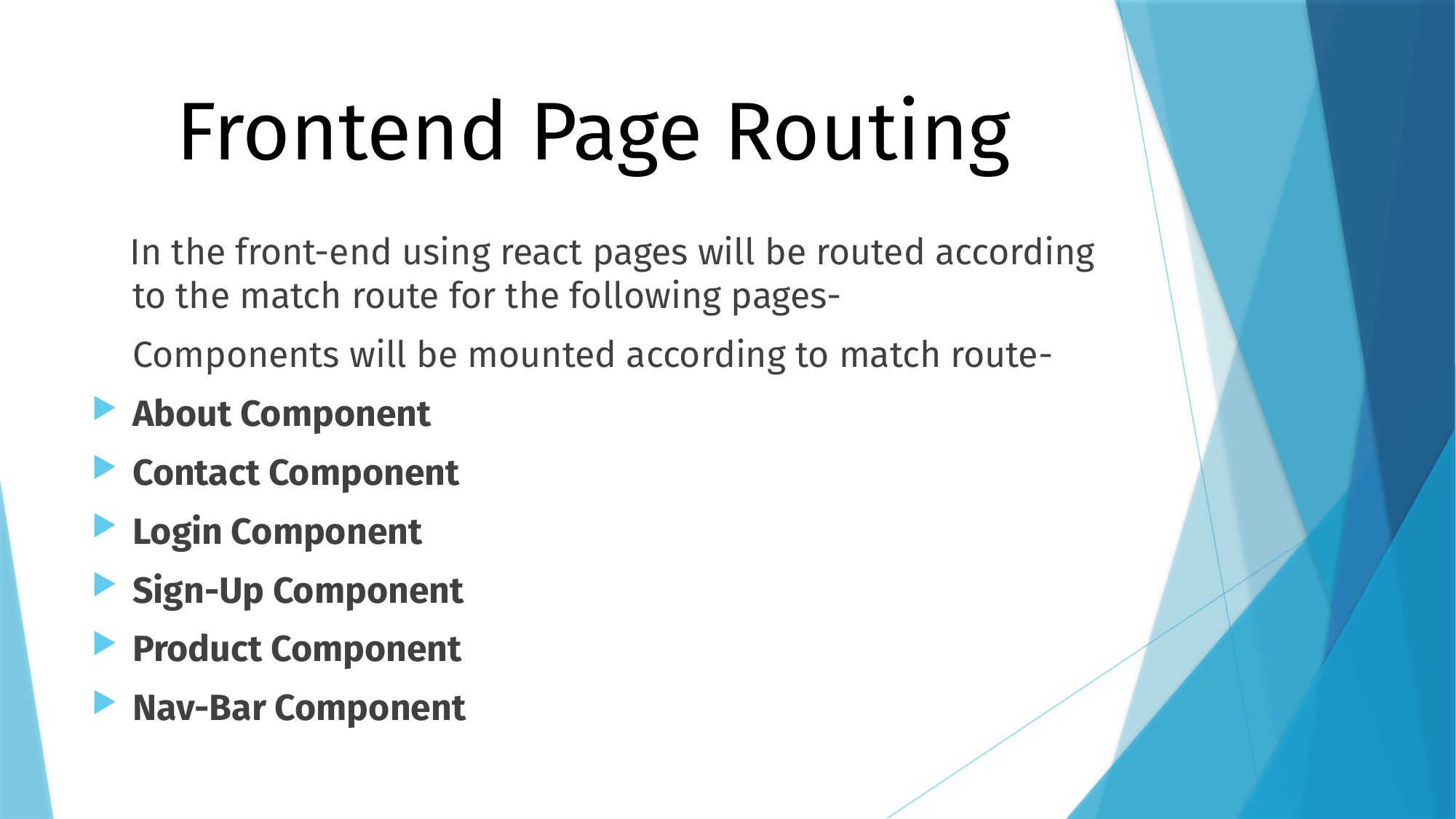

# Frontend Page Routing
    In the front-end using react pages will be routed according to the match route for the following pages-
	Components will be mounted according to match route-
About Component
Contact Component
Login Component
Sign-Up Component
Product Component
Nav-Bar Component